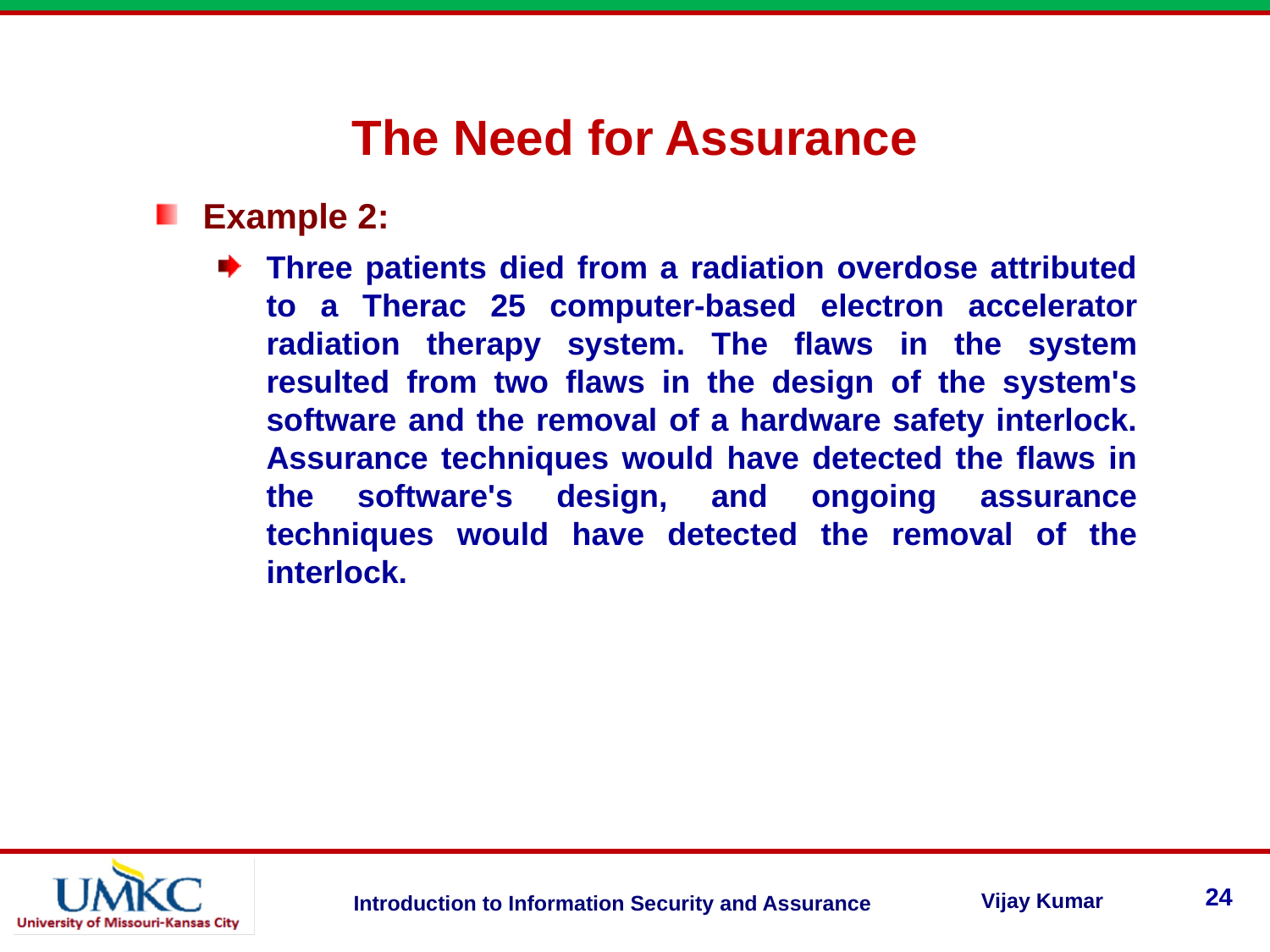

The Need for Assurance
Example 2:
Three patients died from a radiation overdose attributed to a Therac 25 computer-based electron accelerator radiation therapy system. The flaws in the system resulted from two flaws in the design of the system's software and the removal of a hardware safety interlock. Assurance techniques would have detected the flaws in the software's design, and ongoing assurance techniques would have detected the removal of the interlock.
24